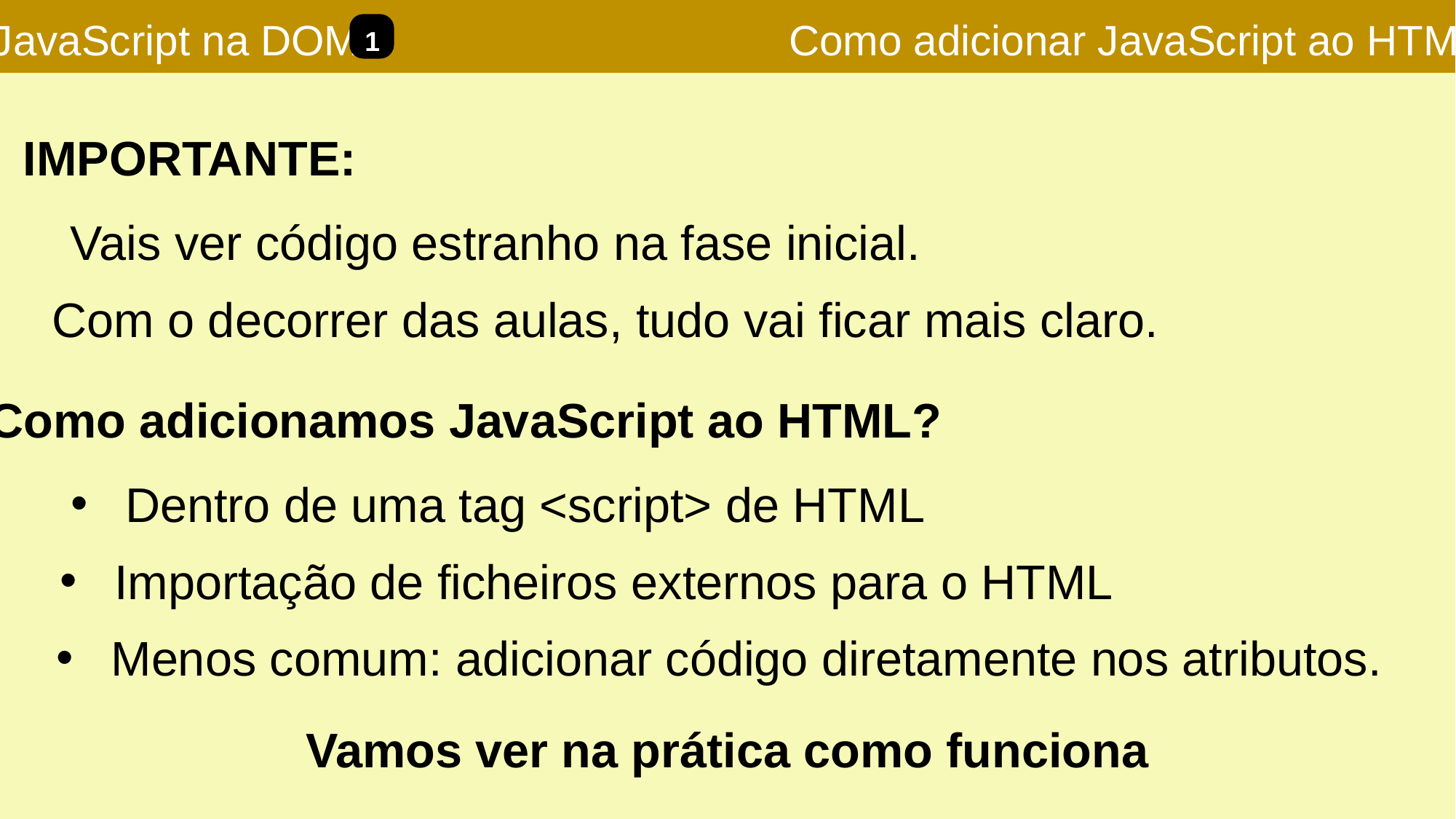

Como adicionar JavaScript ao HTML
JavaScript na DOM

1
IMPORTANTE:
Vais ver código estranho na fase inicial.
Com o decorrer das aulas, tudo vai ficar mais claro.
Como adicionamos JavaScript ao HTML?
Dentro de uma tag <script> de HTML
Importação de ficheiros externos para o HTML
Menos comum: adicionar código diretamente nos atributos.
Vamos ver na prática como funciona